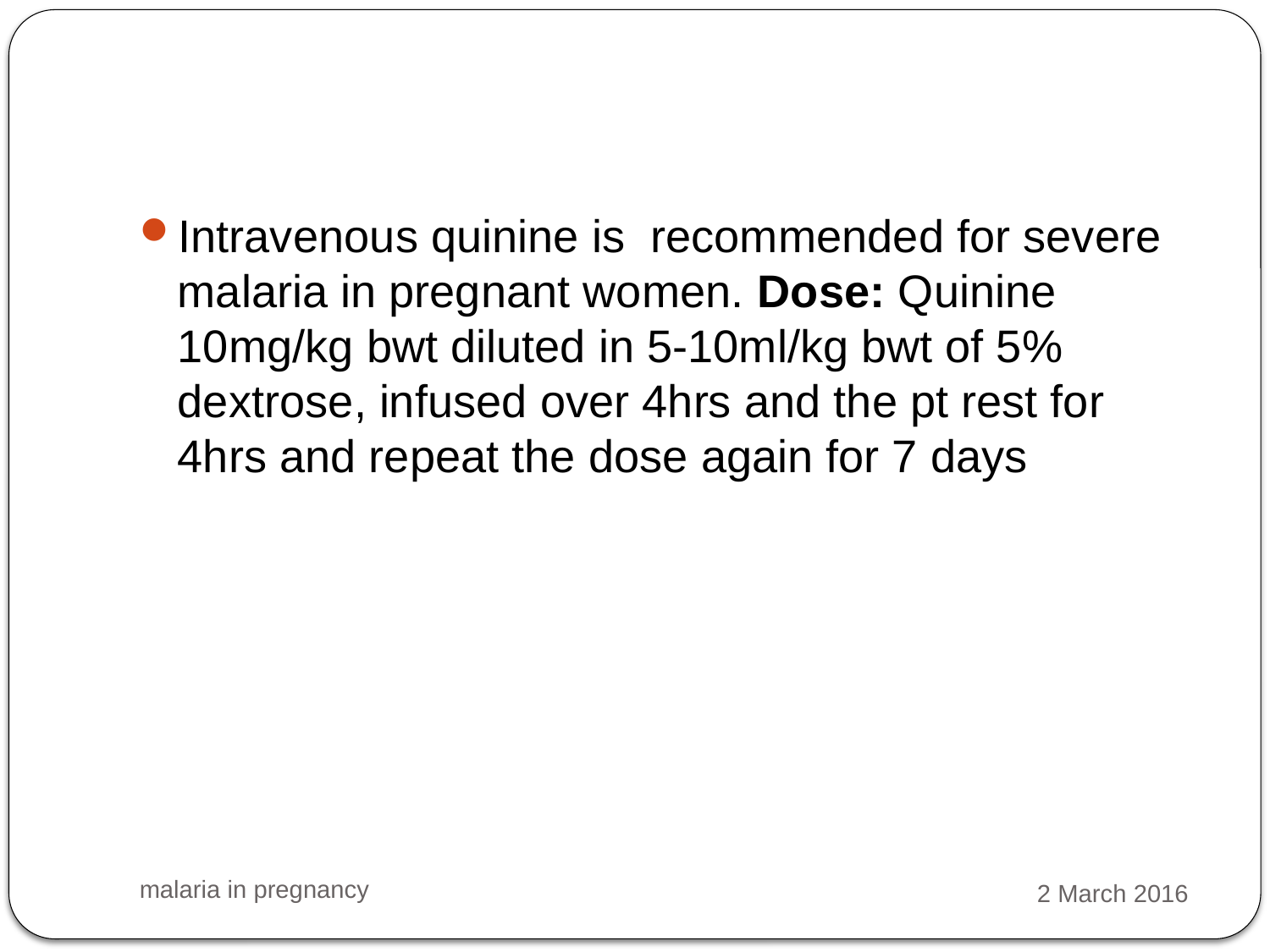

#
Intravenous quinine is  recommended for severe malaria in pregnant women. Dose: Quinine 10mg/kg bwt diluted in 5-10ml/kg bwt of 5% dextrose, infused over 4hrs and the pt rest for 4hrs and repeat the dose again for 7 days
malaria in pregnancy
2 March 2016
24